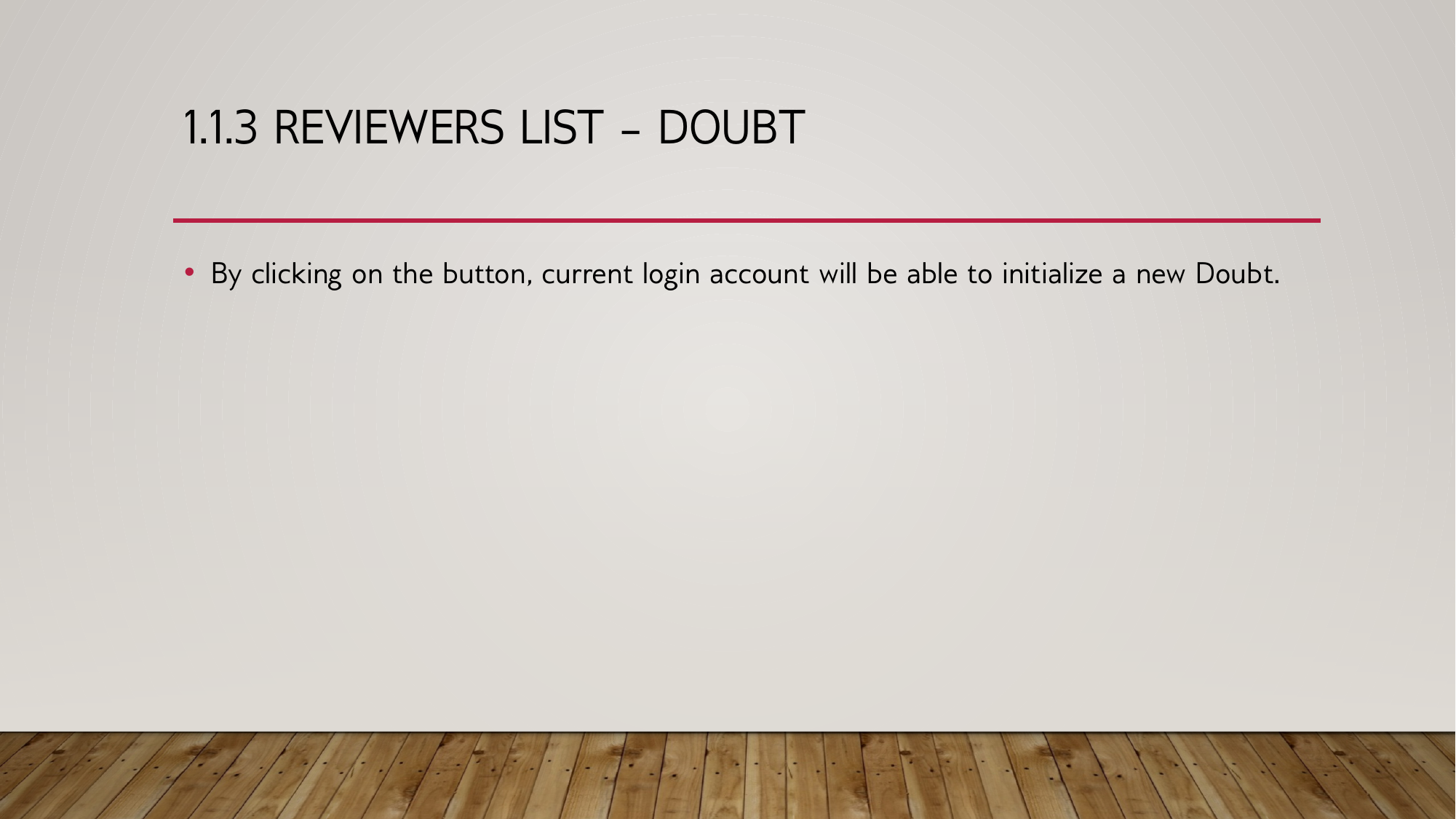

# 1.1.3 Reviewers list – Doubt
By clicking on the button, current login account will be able to initialize a new Doubt.